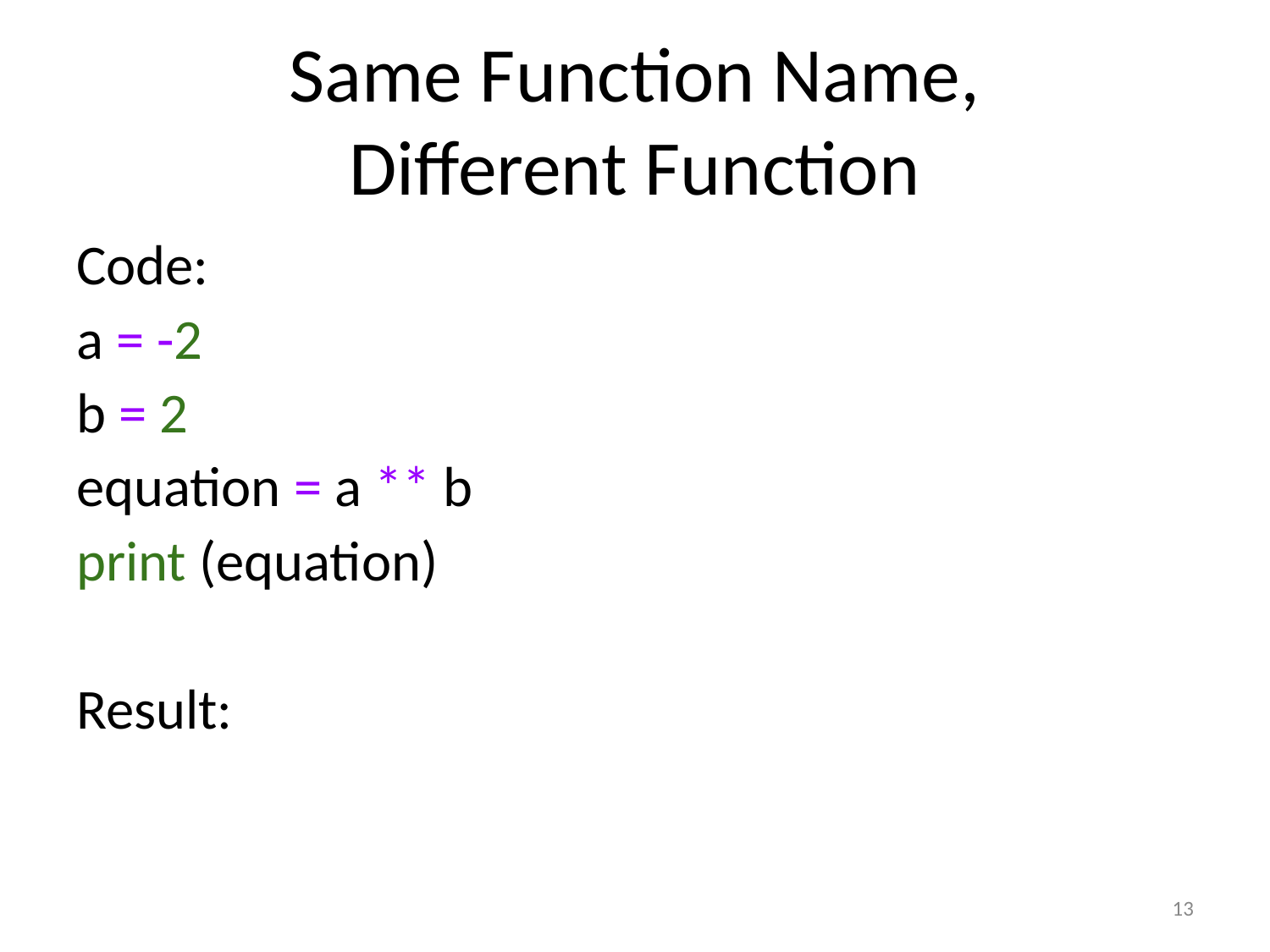

# Same Function Name,
Different Function
Code:
a = -2
b = 2
equation = a ** b
print (equation)

Result:
13